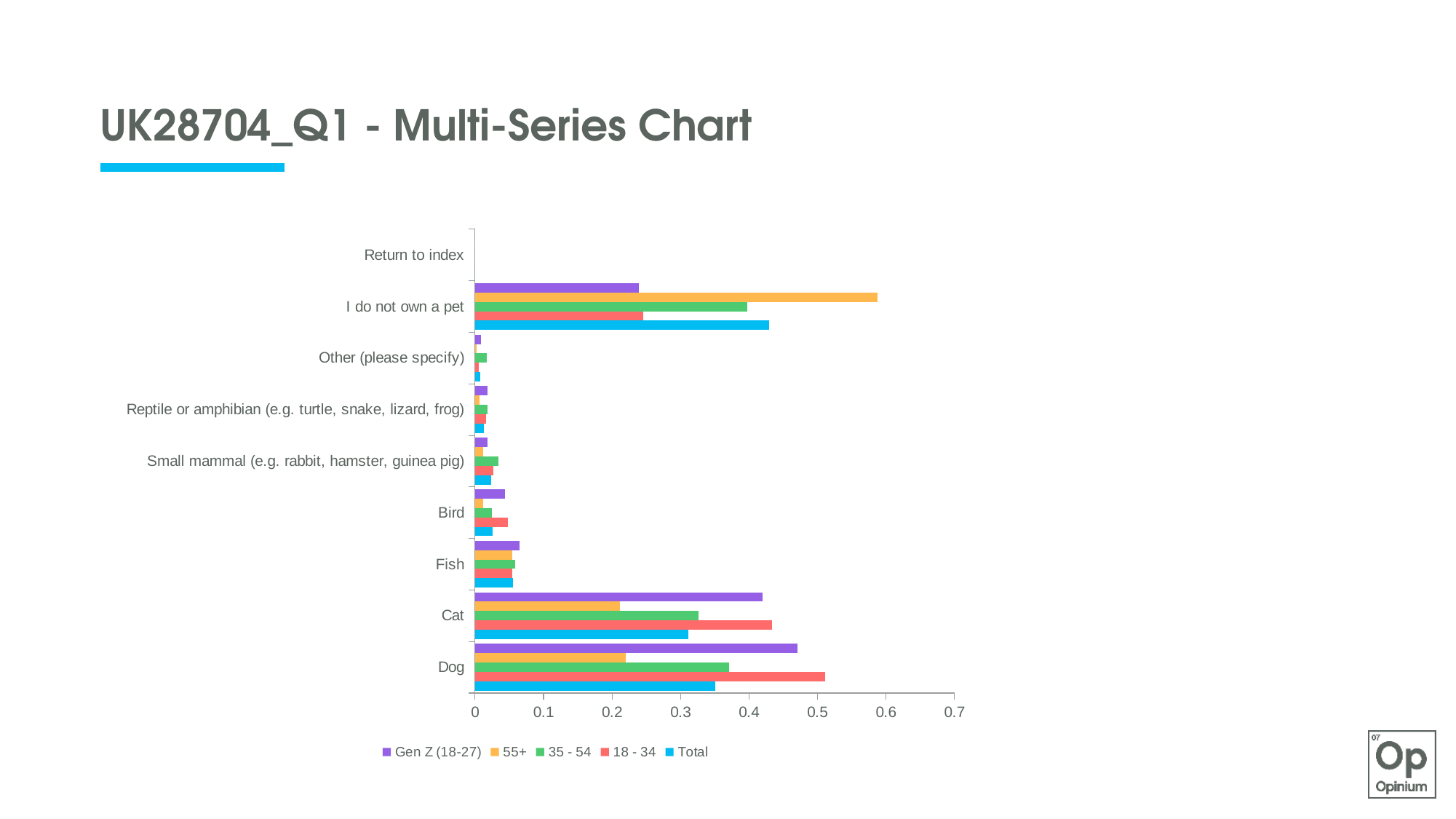

# UK28704_Q1 - Multi-Series Chart

### Chart

| Category | Total | 18 - 34 | 35 - 54 | 55+ | Gen Z (18-27) |
|---|---|---|---|---|---|
| Dog | 0.35125785220113726 | 0.5106979615080715 | 0.37131285977776124 | 0.22056591458101368 | 0.47077113800801257 |
| Cat | 0.3116864521233827 | 0.43386415573921383 | 0.32667170829250725 | 0.21186361923817365 | 0.41944787479597584 |
| Fish | 0.05572098905477389 | 0.05418864977574586 | 0.05902712165828996 | 0.05400258334407195 | 0.06459264580986299 |
| Bird | 0.025964458747101345 | 0.04777528879132735 | 0.024240121584815092 | 0.011884417506708569 | 0.04423620509480876 |
| Small mammal (e.g. rabbit, hamster, guinea pig) | 0.023350979849934343 | 0.02715067048120951 | 0.0342152191929225 | 0.01140683287232727 | 0.017886112667843138 |
| Reptile or amphibian (e.g. turtle, snake, lizard, frog) | 0.012776855749162996 | 0.015811890069735 | 0.01793245003959281 | 0.006230741627171639 | 0.018628171833642338 |
| Other (please specify) | 0.007845629188404802 | 0.005346047576932474 | 0.016882384446939024 | 0.0019449385033508543 | 0.008584879070806519 |
| I do not own a pet | 0.4296146717601465 | 0.24554288320071674 | 0.39798129470093313 | 0.5877060986734083 | 0.23912278093837863 |
| Return to index | 0.0 | 0.0 | 0.0 | 0.0 | 0.0 |